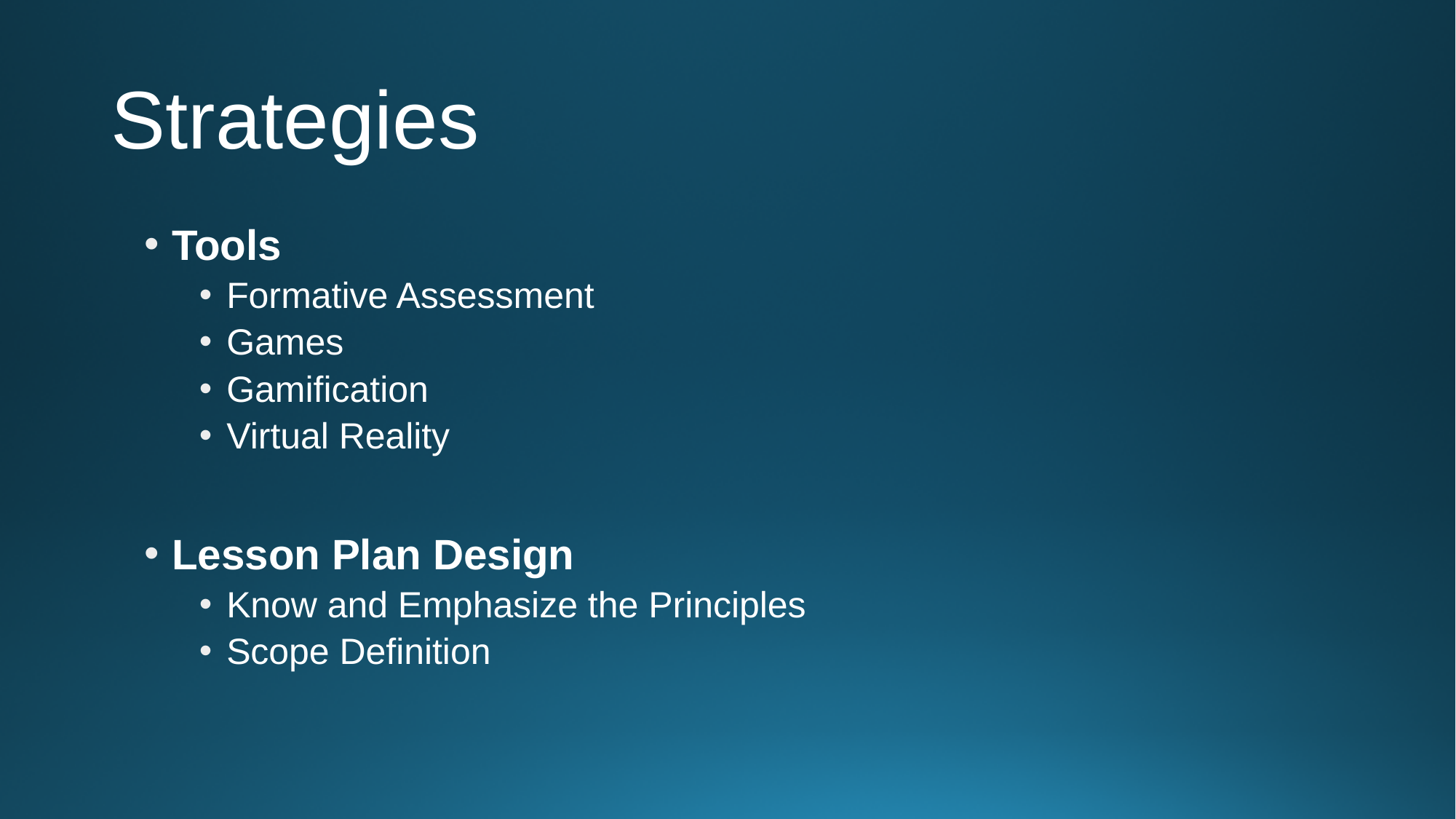

# Strategies
Tools
Formative Assessment
Games
Gamification
Virtual Reality

Lesson Plan Design
Know and Emphasize the Principles
Scope Definition